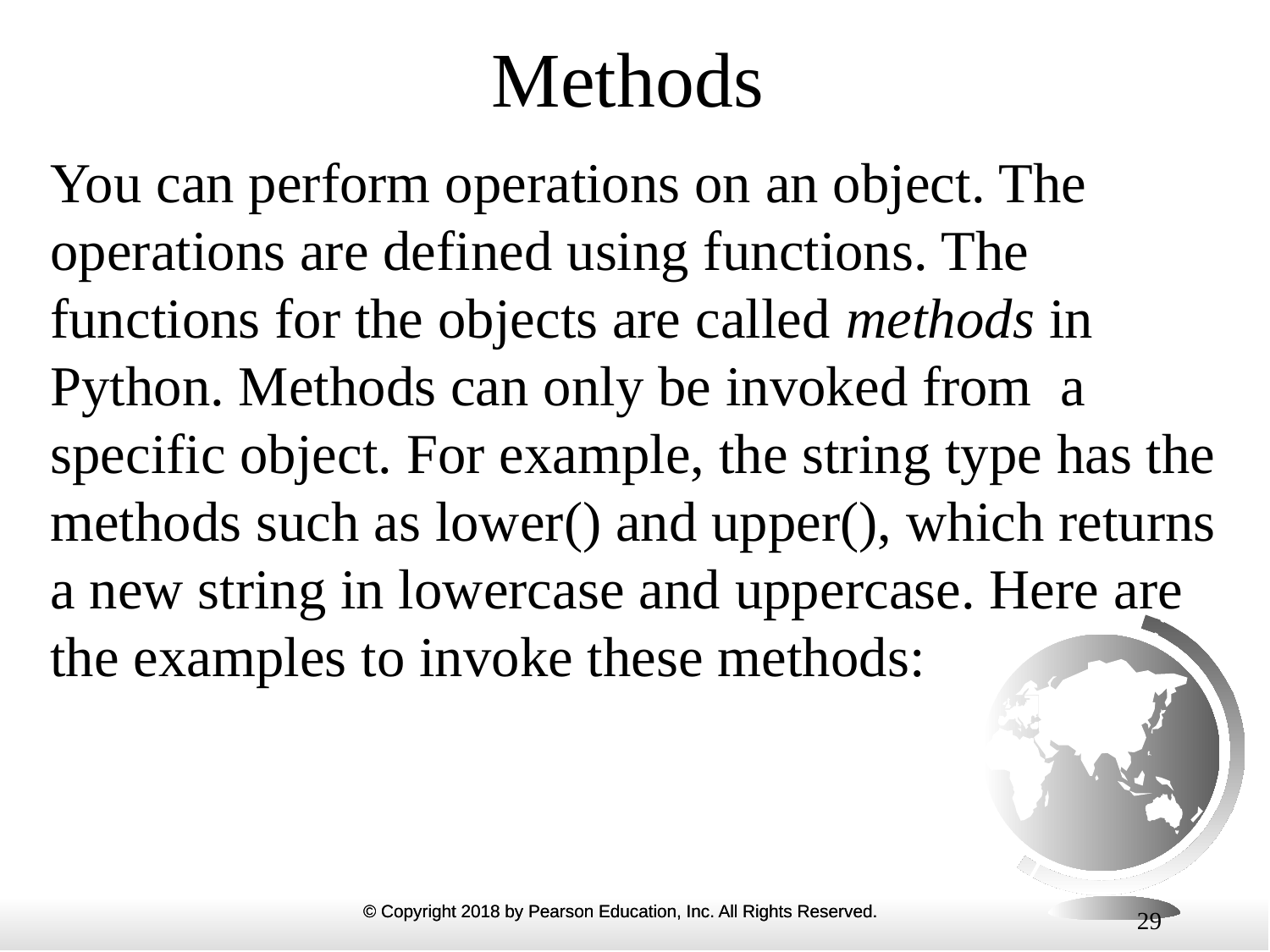

# Methods
You can perform operations on an object. The operations are defined using functions. The functions for the objects are called methods in Python. Methods can only be invoked from  a specific object. For example, the string type has the methods such as lower() and upper(), which returns a new string in lowercase and uppercase. Here are the examples to invoke these methods:

29